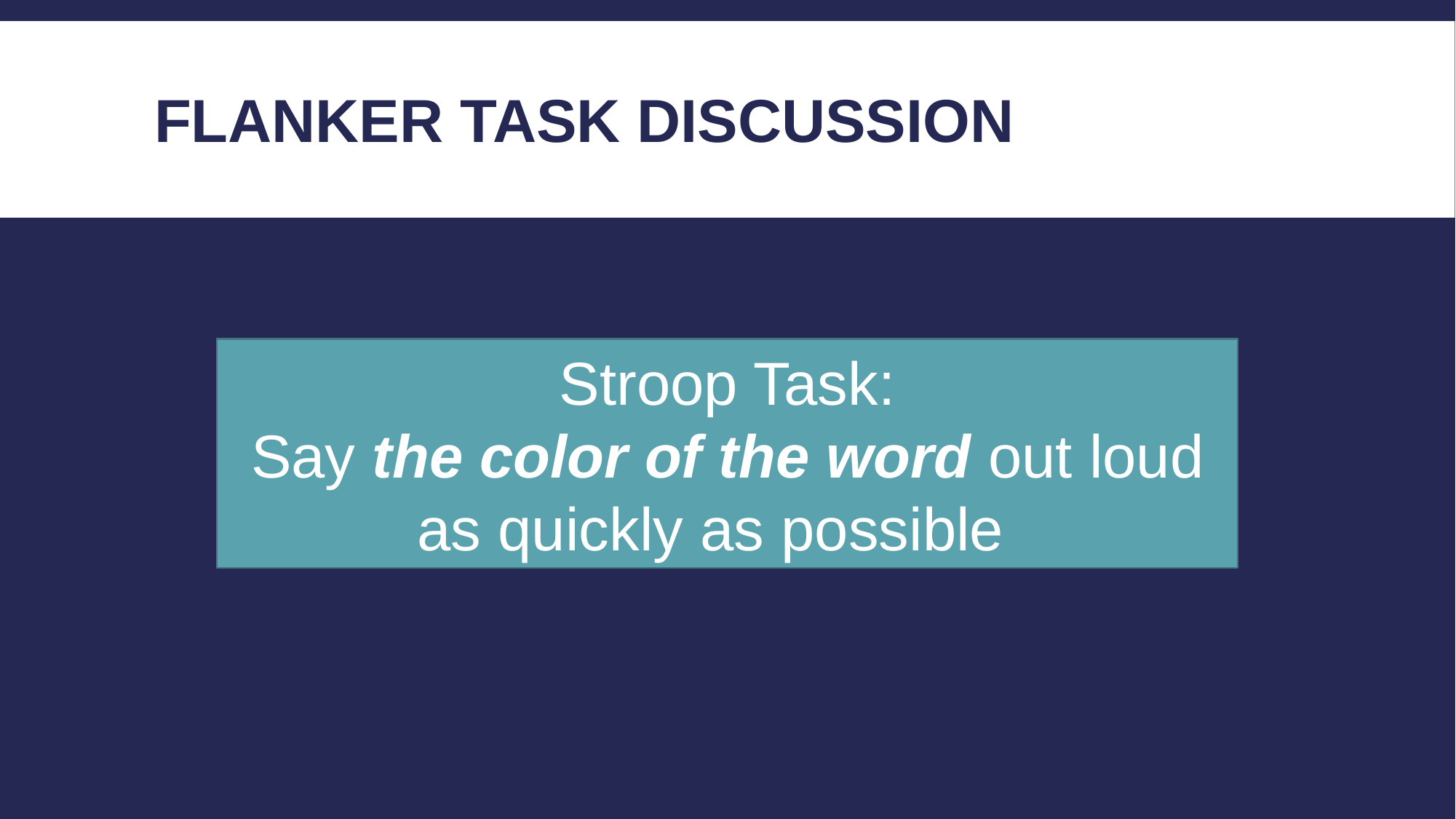

# Flanker task Discussion

Stroop Task:
Say the color of the word out loud as quickly as possible